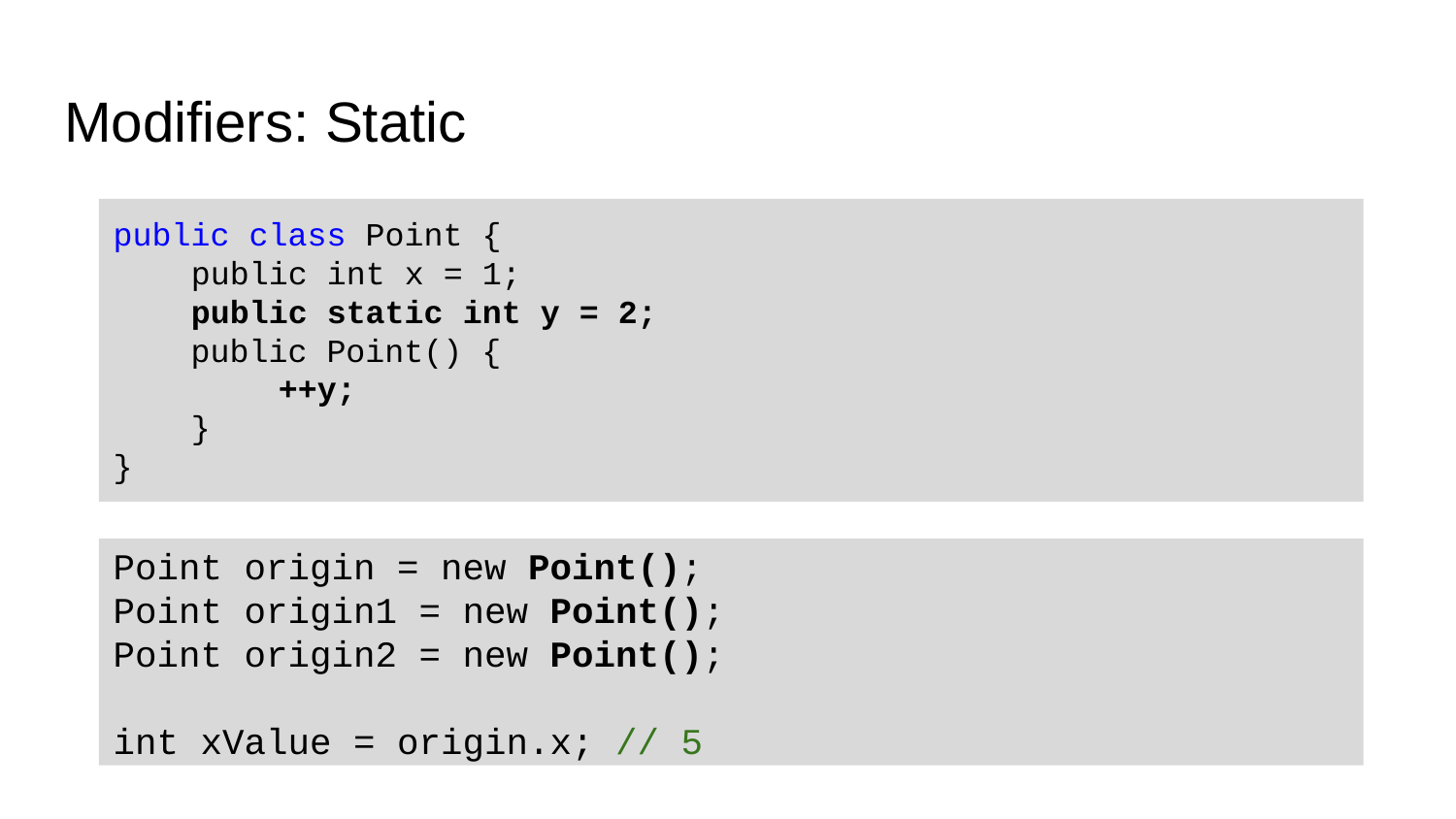

# Modifiers: Static
public class Point {
    public int x = 1;
    public static int y = 2;
    public Point() {
	 ++y;
    }
}
Point origin = new Point();
Point origin1 = new Point();
Point origin2 = new Point();

int xValue = origin.x; // 5